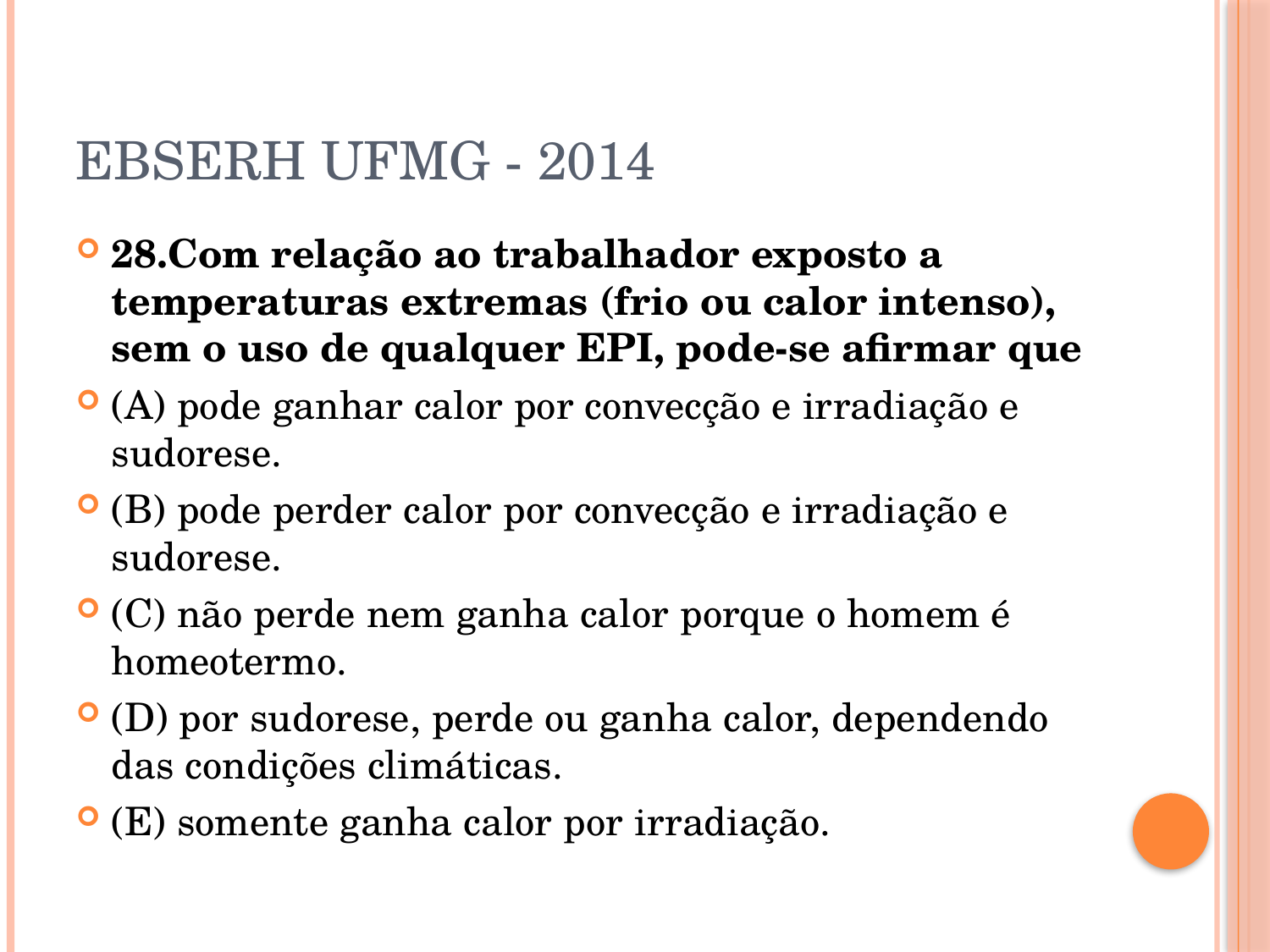

# EBSERH UFMG - 2014
28.Com relação ao trabalhador exposto a temperaturas extremas (frio ou calor intenso), sem o uso de qualquer EPI, pode-se afirmar que
(A) pode ganhar calor por convecção e irradiação e sudorese.
(B) pode perder calor por convecção e irradiação e sudorese.
(C) não perde nem ganha calor porque o homem é homeotermo.
(D) por sudorese, perde ou ganha calor, dependendo das condições climáticas.
(E) somente ganha calor por irradiação.